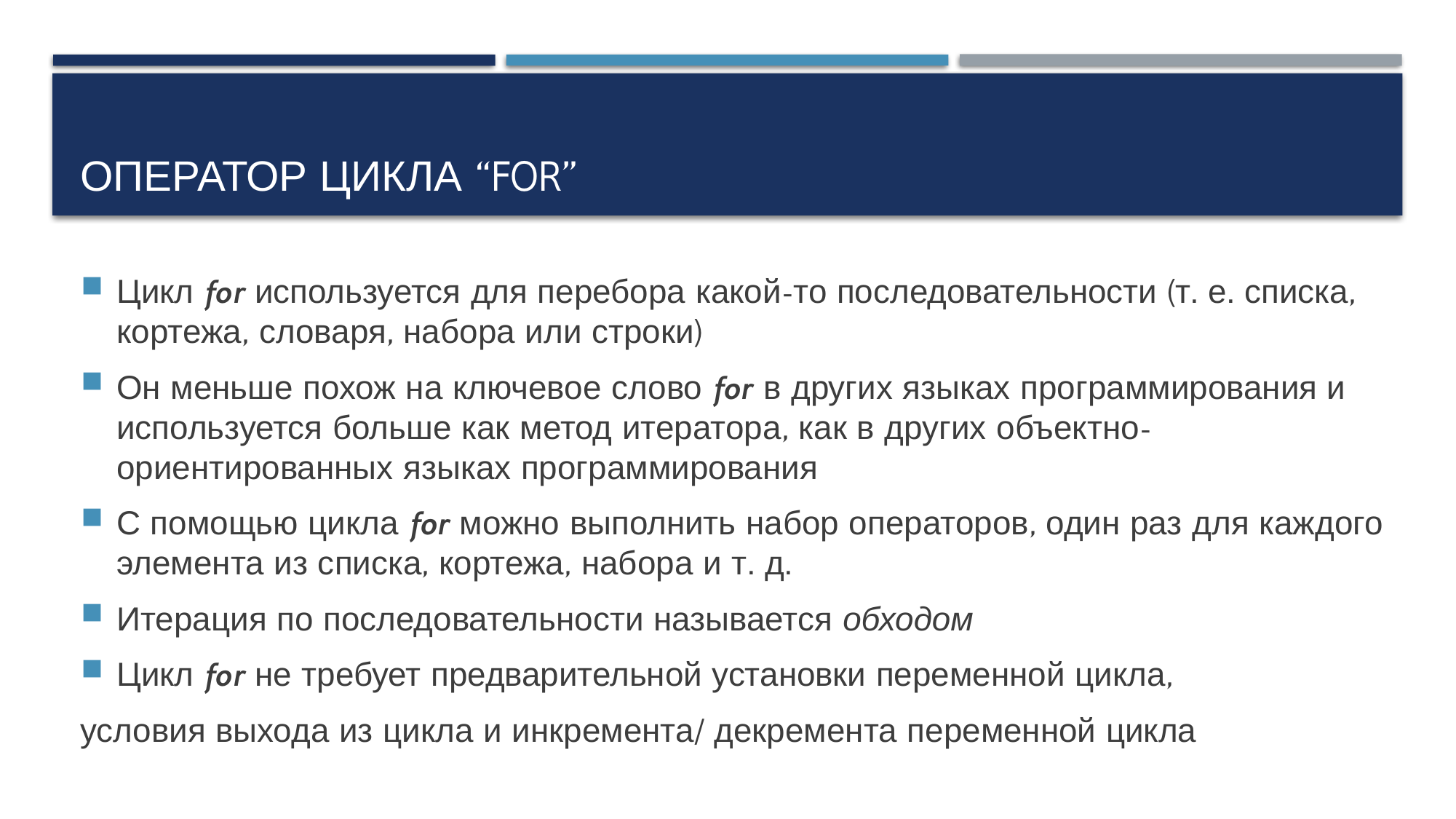

# Оператор цикла “for”
Цикл for используется для перебора какой-то последовательности (т. е. списка, кортежа, словаря, набора или строки)
Он меньше похож на ключевое слово for в других языках программирования и используется больше как метод итератора, как в других объектно-ориентированных языках программирования
С помощью цикла for можно выполнить набор операторов, один раз для каждого элемента из списка, кортежа, набора и т. д.
Итерация по последовательности называется обходом
Цикл for не требует предварительной установки переменной цикла,
условия выхода из цикла и инкремента/ декремента переменной цикла